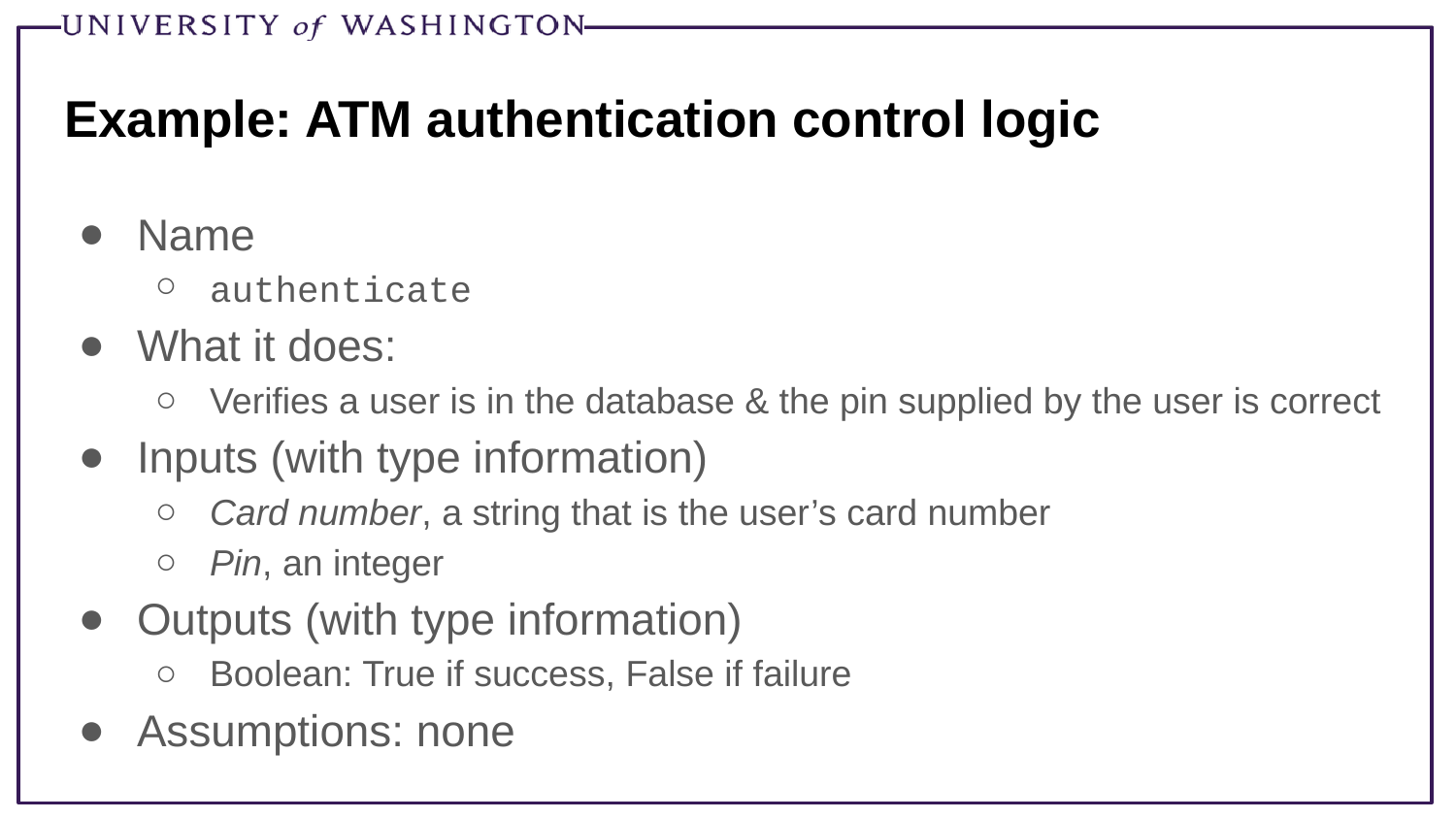

# Example: ATM authentication control logic
Name
authenticate
What it does:
Verifies a user is in the database & the pin supplied by the user is correct
Inputs (with type information)
Card number, a string that is the user’s card number
Pin, an integer
Outputs (with type information)
Boolean: True if success, False if failure
Assumptions: none